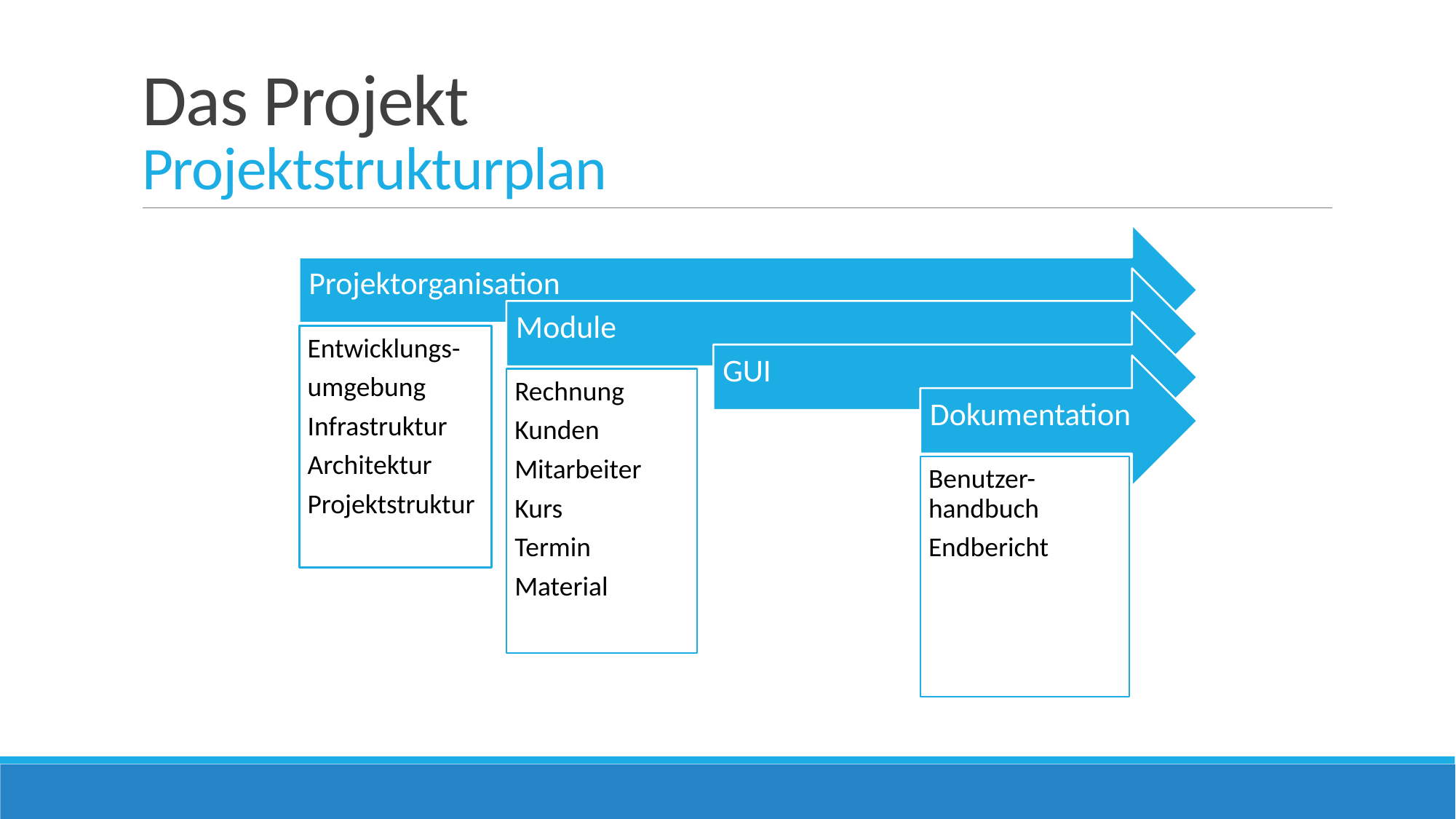

# Das Projekt Projektstrukturplan
Projektorganisation
Entwicklungs-
umgebung
Infrastruktur
Architektur
Projektstruktur
Module
Rechnung
Kunden
Mitarbeiter
Kurs
Termin
Material
GUI
Dokumentation
Benutzer-handbuch
Endbericht